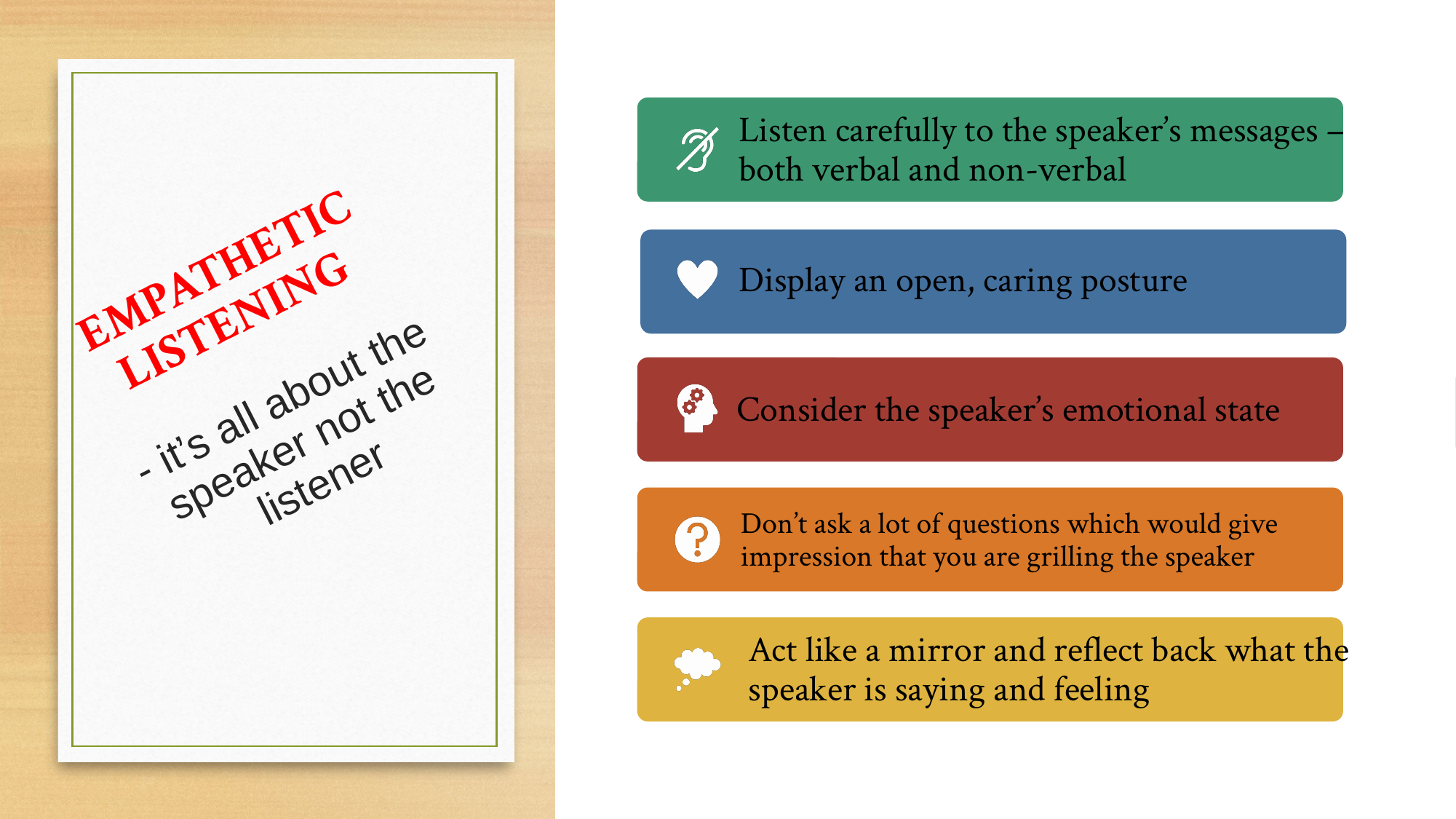

# EMPATHETIC LISTENING - it’s all about the speaker not the listener

Listen carefully to the speaker’s messages – both verbal and non-verbal
Display an open, caring posture
Consider the speaker’s emotional state
Don’t ask a lot of questions which would give impression that you are grilling the speaker
Act like a mirror and reflect back what the speaker is saying and feeling